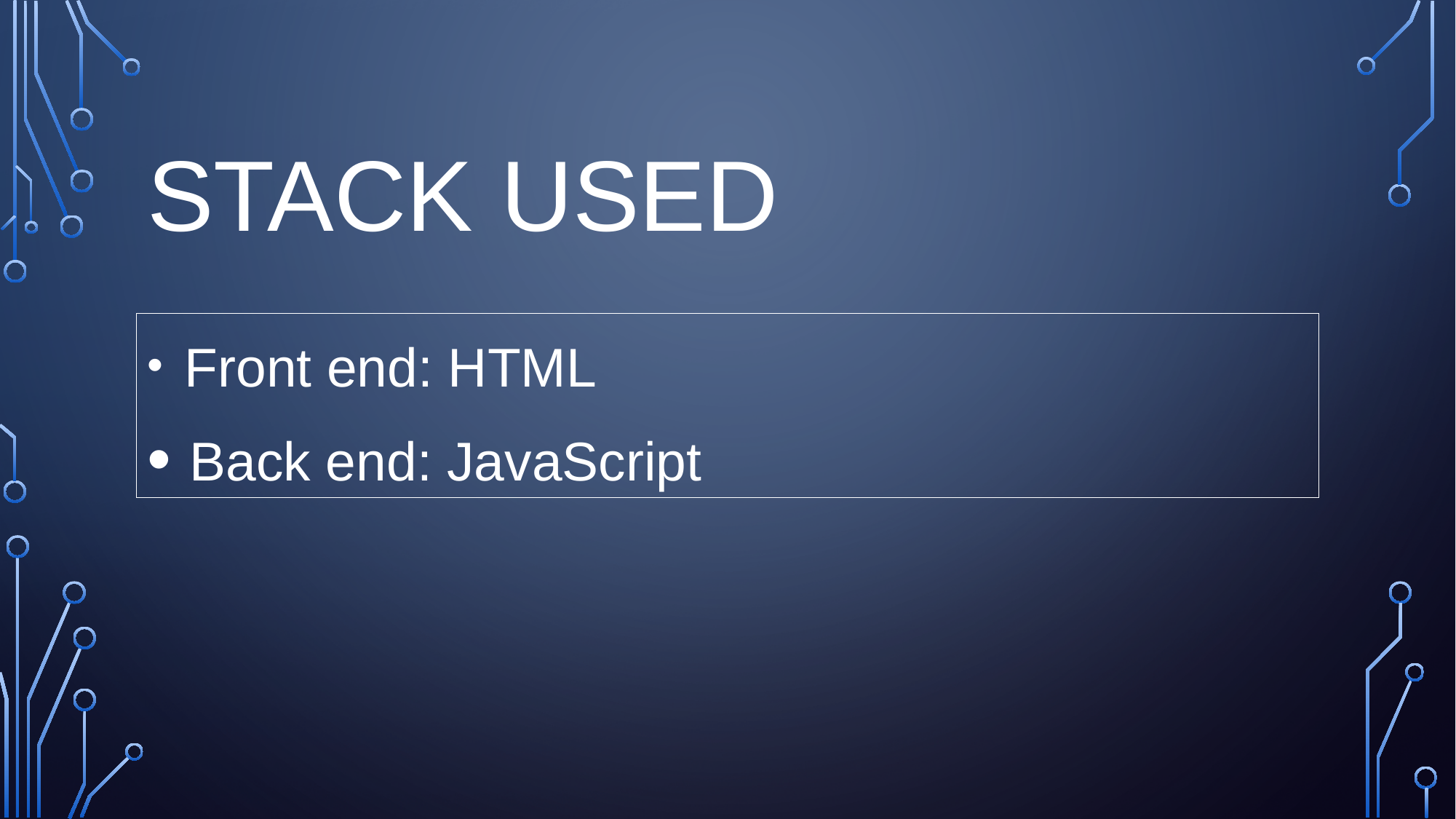

# Stack used
 Front end: HTML
 Back end: JavaScript